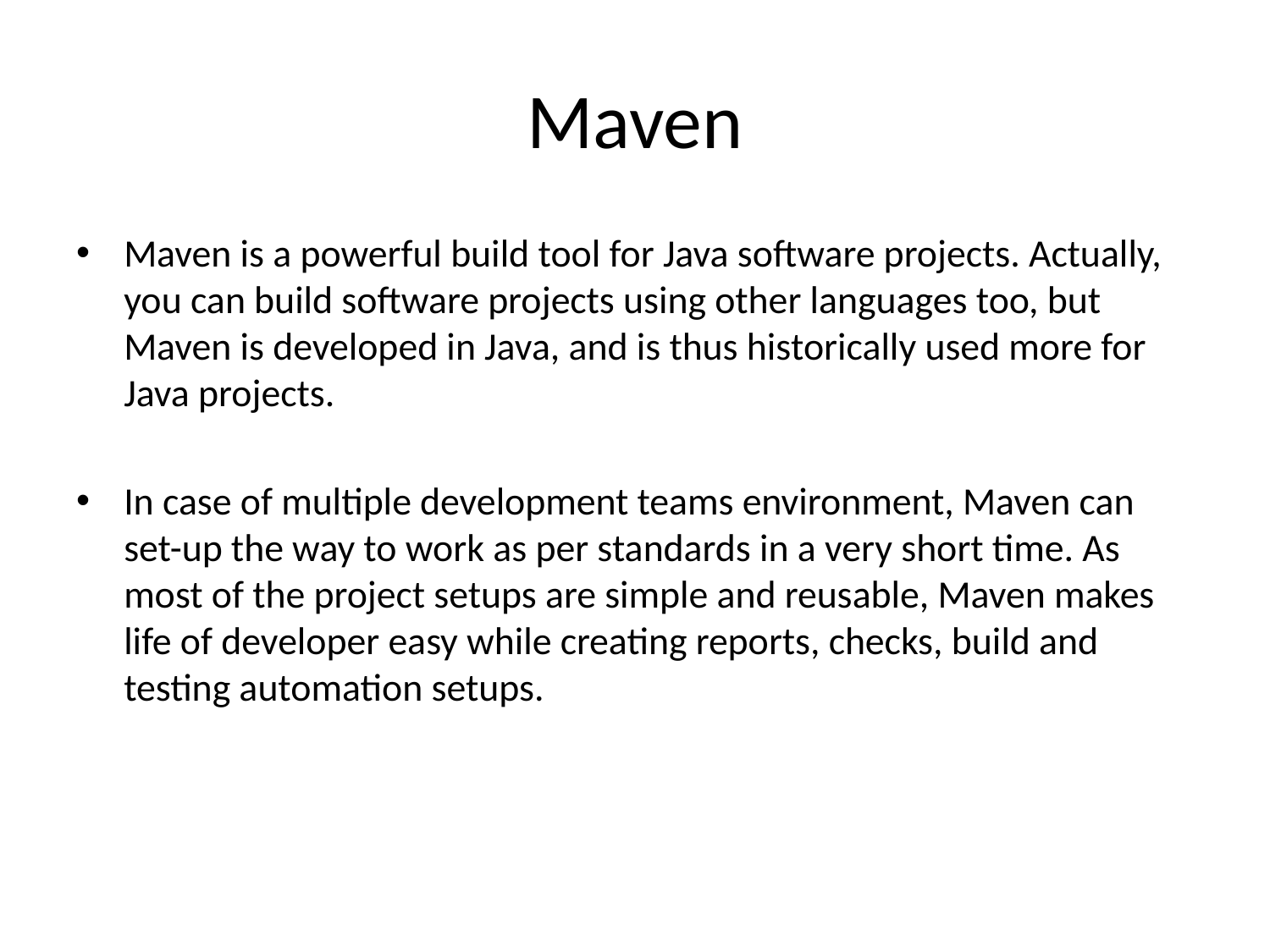

# Maven
Maven is a powerful build tool for Java software projects. Actually, you can build software projects using other languages too, but Maven is developed in Java, and is thus historically used more for Java projects.

In case of multiple development teams environment, Maven can set-up the way to work as per standards in a very short time. As most of the project setups are simple and reusable, Maven makes life of developer easy while creating reports, checks, build and testing automation setups.